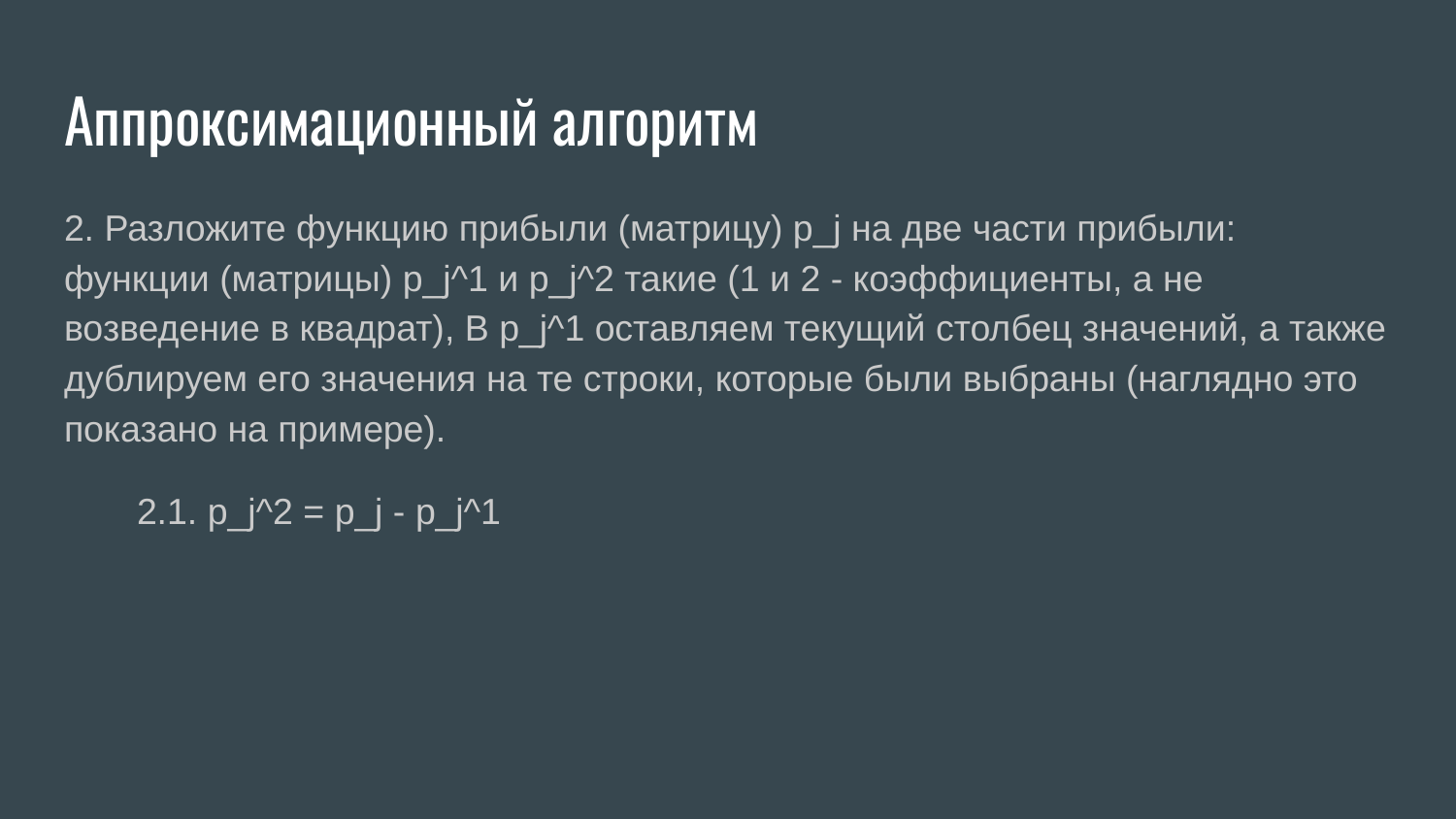

# Аппроксимационный алгоритм
2. Разложите функцию прибыли (матрицу) p_j на две части прибыли: функции (матрицы) p_j^1 и p_j^2 такие (1 и 2 - коэффициенты, а не возведение в квадрат), В p_j^1 оставляем текущий столбец значений, а также дублируем его значения на те строки, которые были выбраны (наглядно это показано на примере).
2.1. p_j^2 = p_j - p_j^1